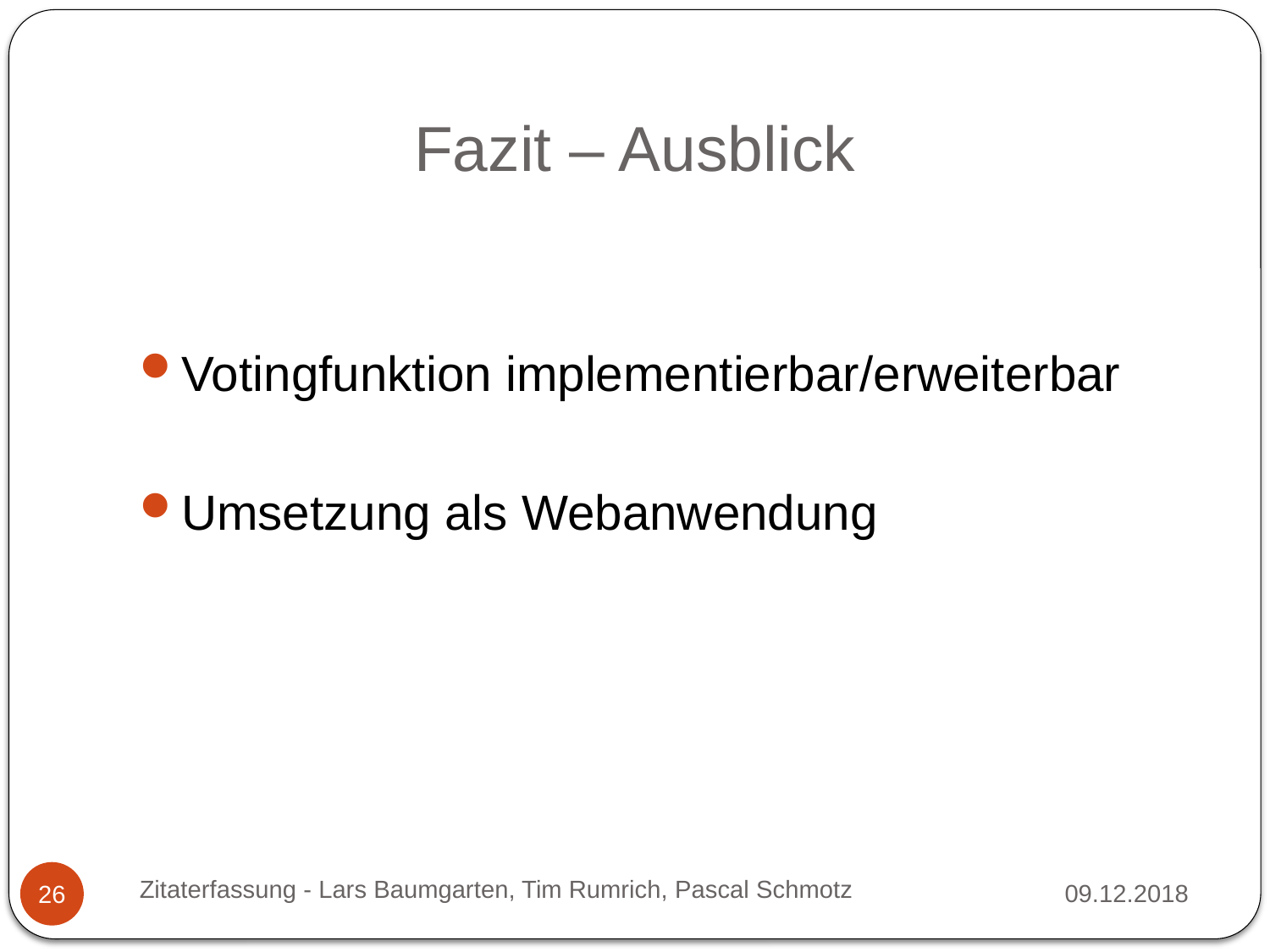

# Fazit – Ausblick

Votingfunktion implementierbar/erweiterbar

Umsetzung als Webanwendung
Zitaterfassung - Lars Baumgarten, Tim Rumrich, Pascal Schmotz
09.12.2018
26